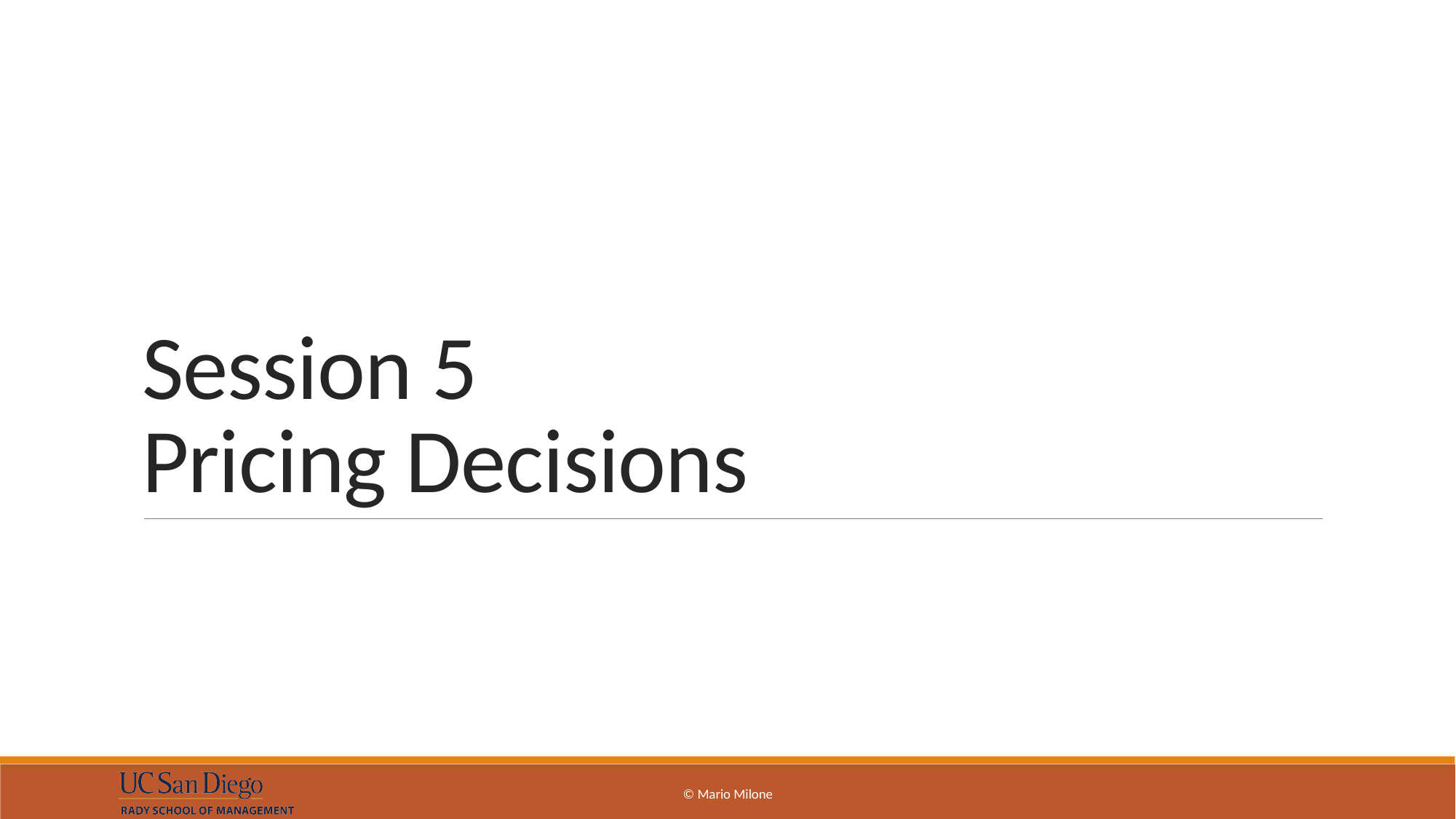

# Session 5 Pricing Decisions

© Mario Milone
2